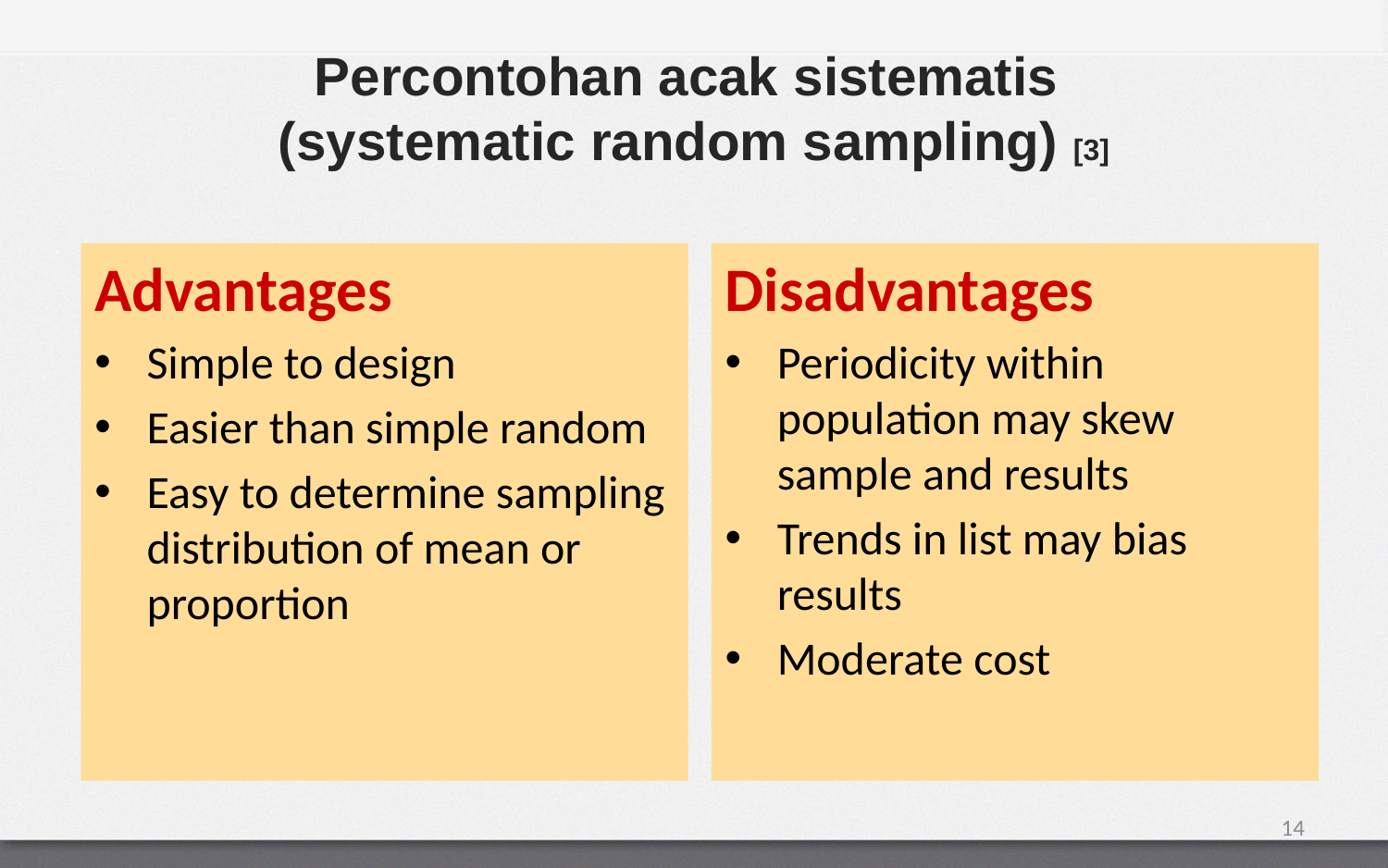

# Percontohan acak sistematis (systematic random sampling) [3]
Advantages
Simple to design
Easier than simple random
Easy to determine sampling distribution of mean or proportion

Disadvantages
Periodicity within population may skew sample and results
Trends in list may bias results
Moderate cost
14